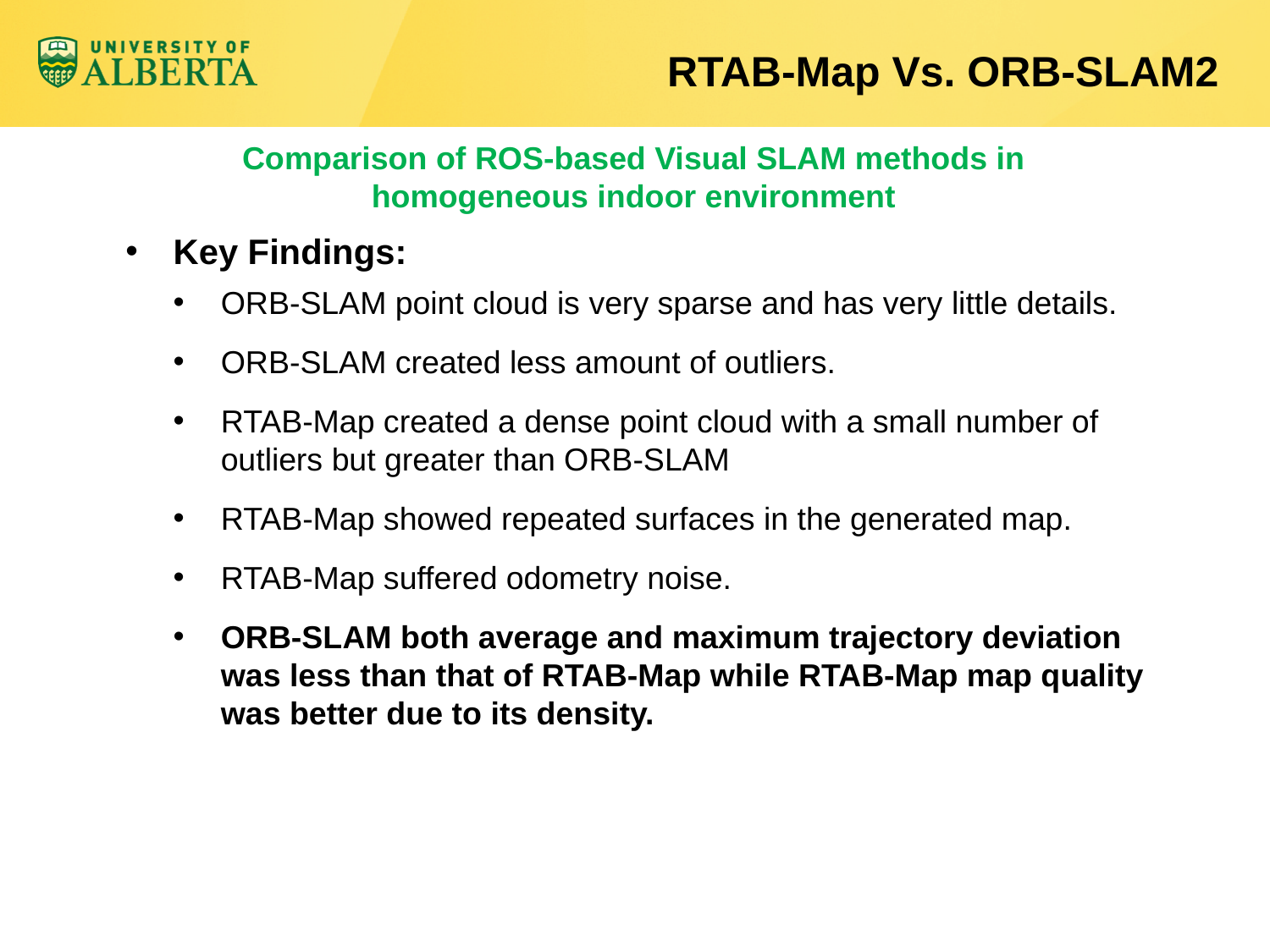

# RTAB-Map Vs. ORB-SLAM2
Comparison of ROS-based Visual SLAM methods in
homogeneous indoor environment
Key Findings:
ORB-SLAM point cloud is very sparse and has very little details.
ORB-SLAM created less amount of outliers.
RTAB-Map created a dense point cloud with a small number of outliers but greater than ORB-SLAM
RTAB-Map showed repeated surfaces in the generated map.
RTAB-Map suffered odometry noise.
ORB-SLAM both average and maximum trajectory deviation was less than that of RTAB-Map while RTAB-Map map quality was better due to its density.